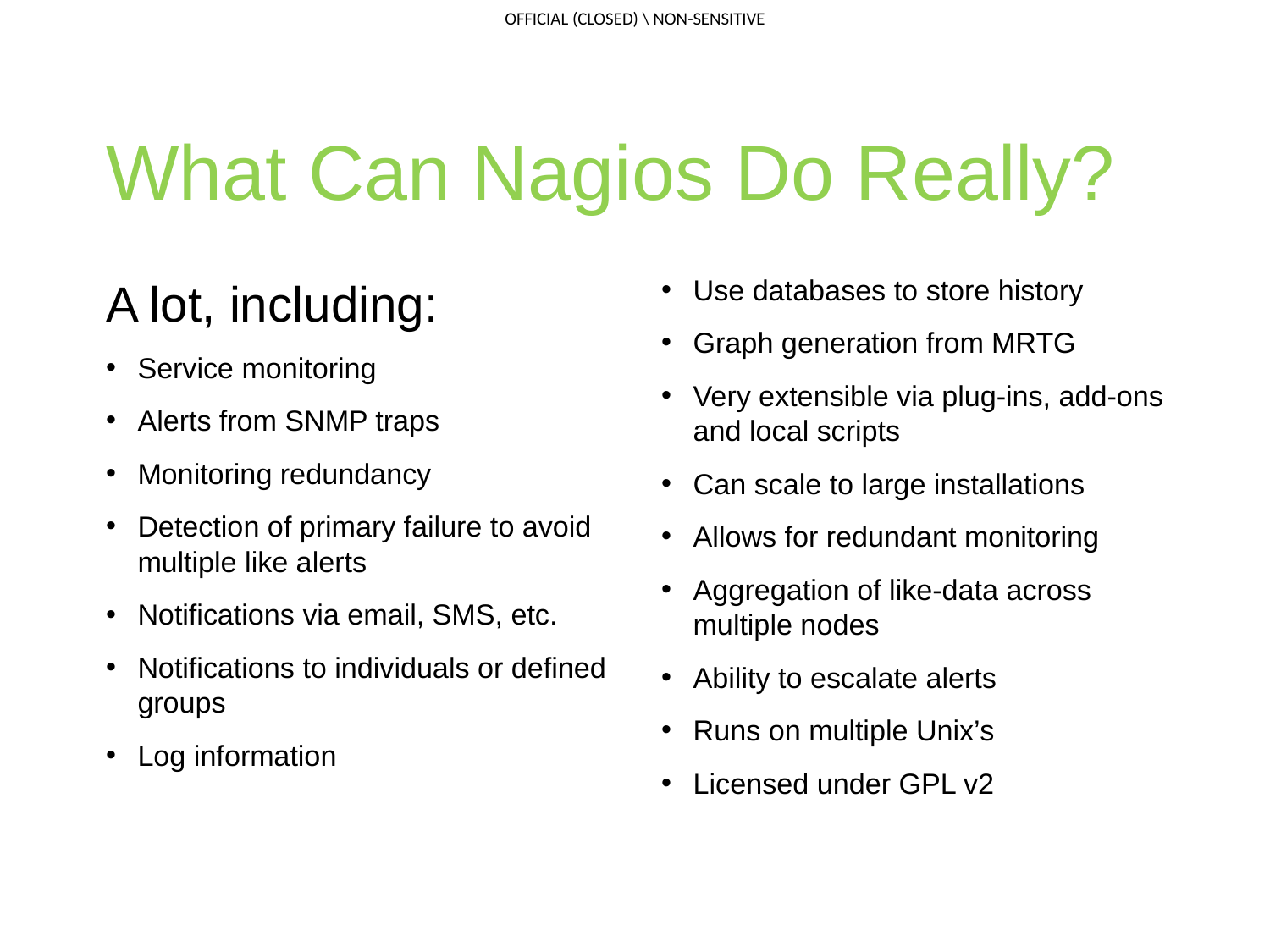

# What Can Nagios Do Really?
A lot, including:
Service monitoring
Alerts from SNMP traps
Monitoring redundancy
Detection of primary failure to avoid multiple like alerts
Notifications via email, SMS, etc.
Notifications to individuals or defined groups
Log information
Use databases to store history
Graph generation from MRTG
Very extensible via plug-ins, add-ons and local scripts
Can scale to large installations
Allows for redundant monitoring
Aggregation of like-data across multiple nodes
Ability to escalate alerts
Runs on multiple Unix’s
Licensed under GPL v2